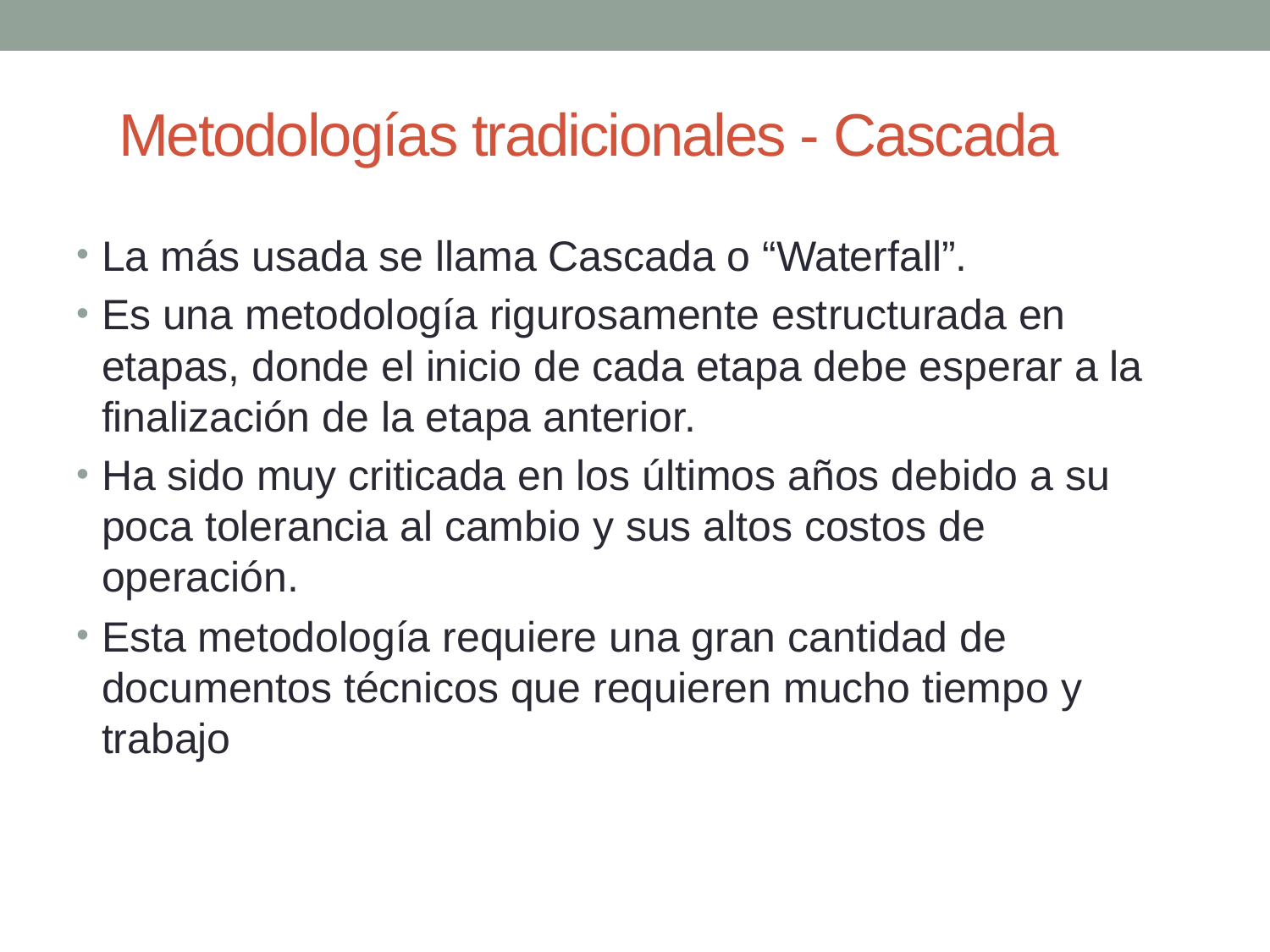

# Metodologías tradicionales - Cascada
La más usada se llama Cascada o “Waterfall”.
Es una metodología rigurosamente estructurada en etapas, donde el inicio de cada etapa debe esperar a la finalización de la etapa anterior.
Ha sido muy criticada en los últimos años debido a su poca tolerancia al cambio y sus altos costos de operación.
Esta metodología requiere una gran cantidad de documentos técnicos que requieren mucho tiempo y trabajo